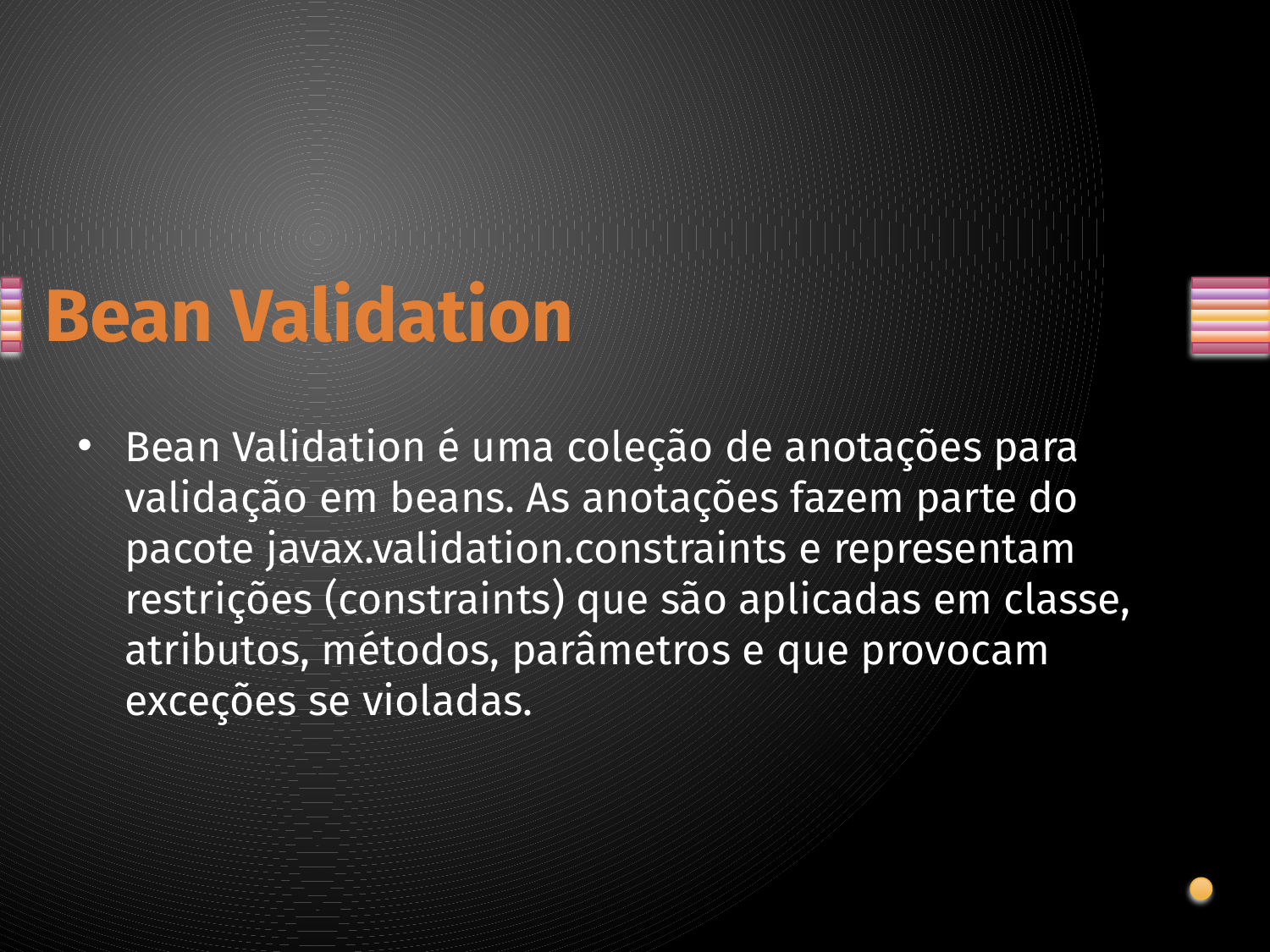

# Bean Validation
Bean Validation é uma coleção de anotações para validação em beans. As anotações fazem parte do pacote javax.validation.constraints e representam restrições (constraints) que são aplicadas em classe, atributos, métodos, parâmetros e que provocam exceções se violadas.